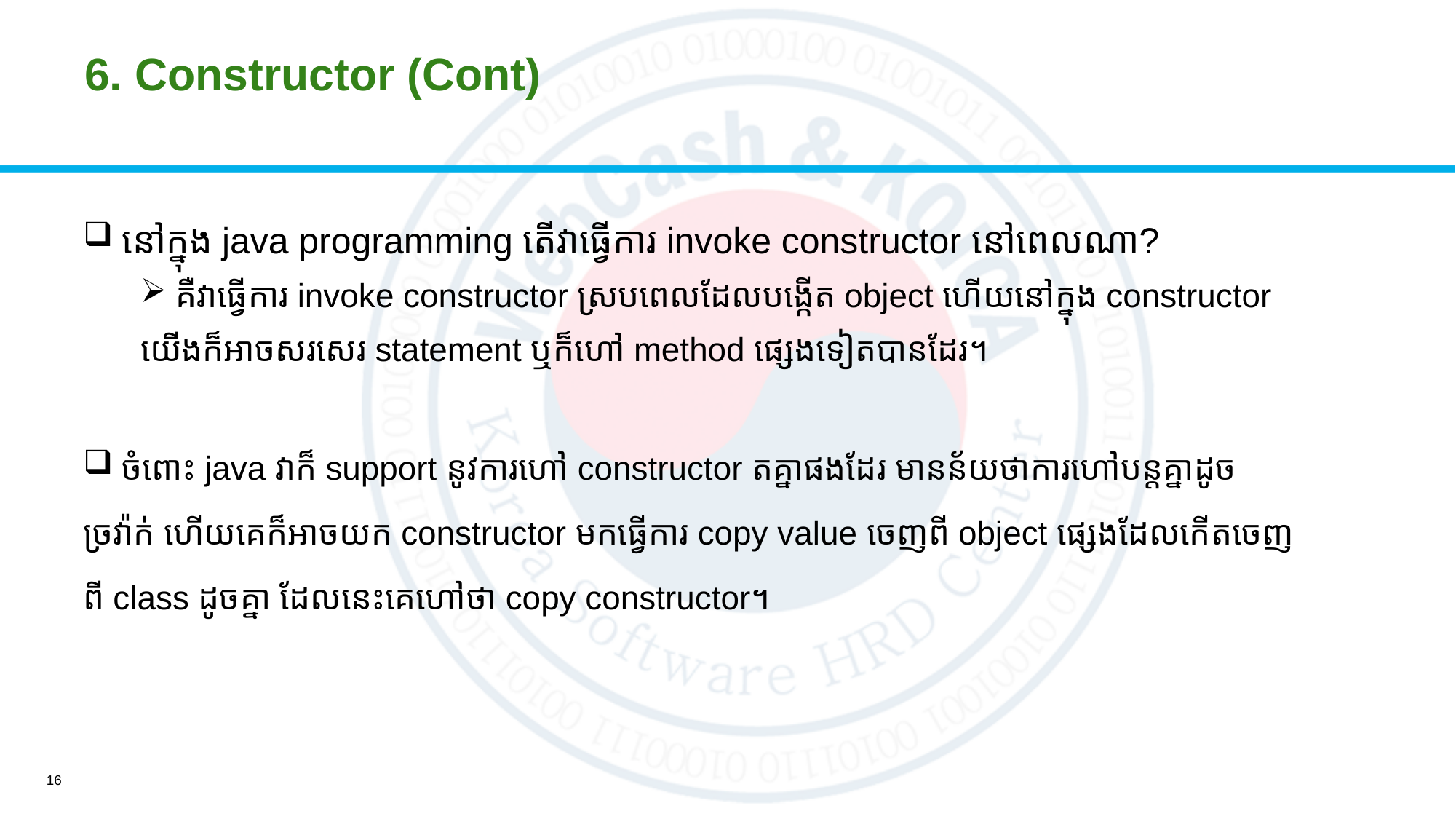

# 6. Constructor (Cont)
 នៅក្នុង​ java programming តើវាធ្វើការ invoke constructor នៅពេលណា?
 គឺវាធ្វើការ​ invoke constructor ស្របពេលដែលបង្កើត object ហើយនៅក្នុង constructor
យើងក៏អាចសរសេរ statement​ ឬក៏ហៅ method ផ្សេងទៀតបានដែរ។

 ចំពោះ java វាក៏ support នូវការហៅ​ constructor តគ្នាផងដែរ មានន័យថាការហៅបន្តគ្នាដូច
ច្រវ៉ាក់ ហើយគេក៏អាចយក constructor មកធ្វើការ copy value ចេញពី object ផ្សេងដែលកើតចេញ
ពី class ដូចគ្នា ដែលនេះគេហៅថា copy constructor។

16